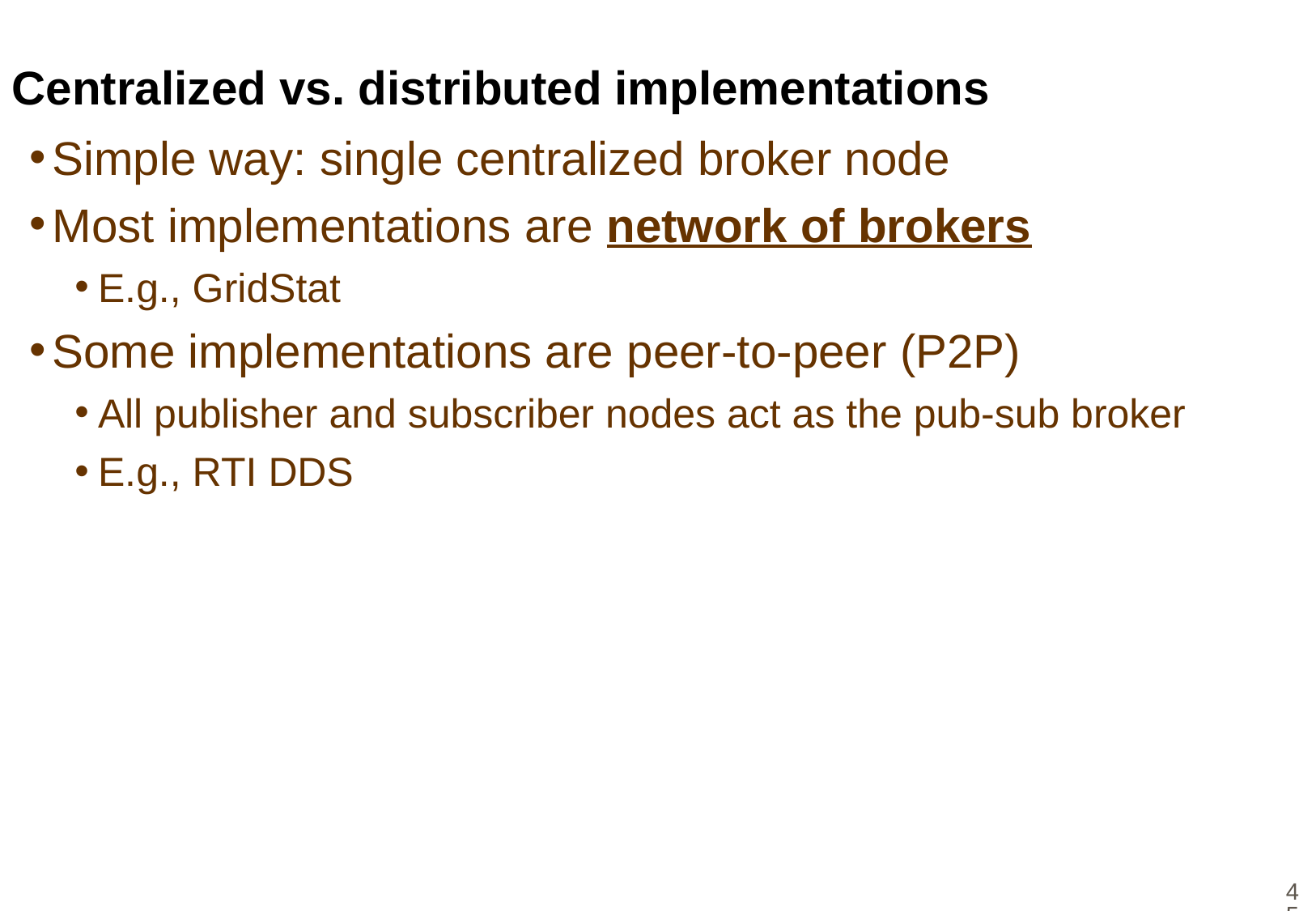

# Centralized vs. distributed implementations
Simple way: single centralized broker node
Most implementations are network of brokers
E.g., GridStat
Some implementations are peer-to-peer (P2P)
All publisher and subscriber nodes act as the pub-sub broker
E.g., RTI DDS
45